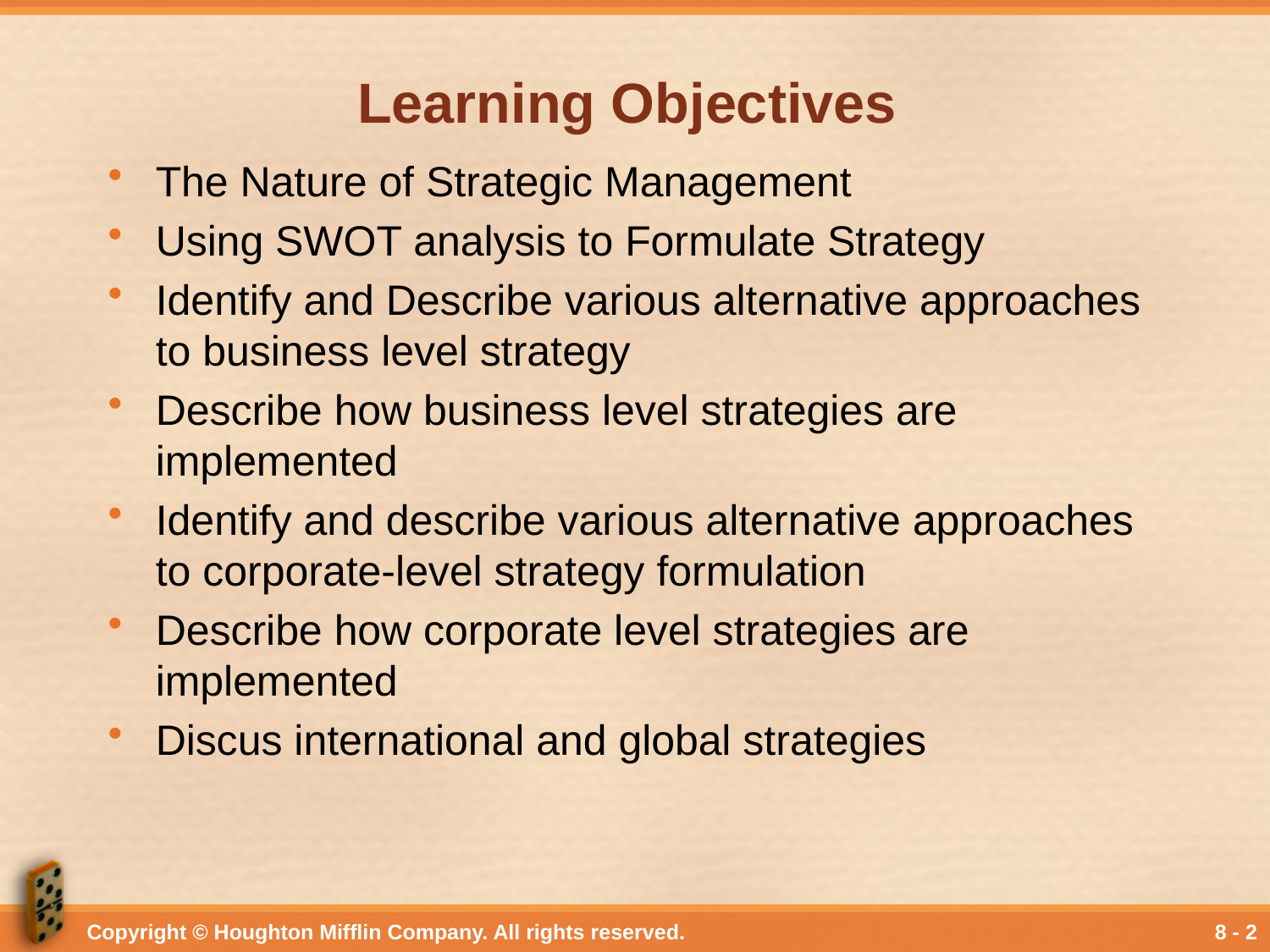

# Learning Objectives
The Nature of Strategic Management
Using SWOT analysis to Formulate Strategy
Identify and Describe various alternative approaches to business level strategy
Describe how business level strategies are implemented
Identify and describe various alternative approaches to corporate-level strategy formulation
Describe how corporate level strategies are implemented
Discus international and global strategies

Copyright © Houghton Mifflin Company. All rights reserved.
8 - 2